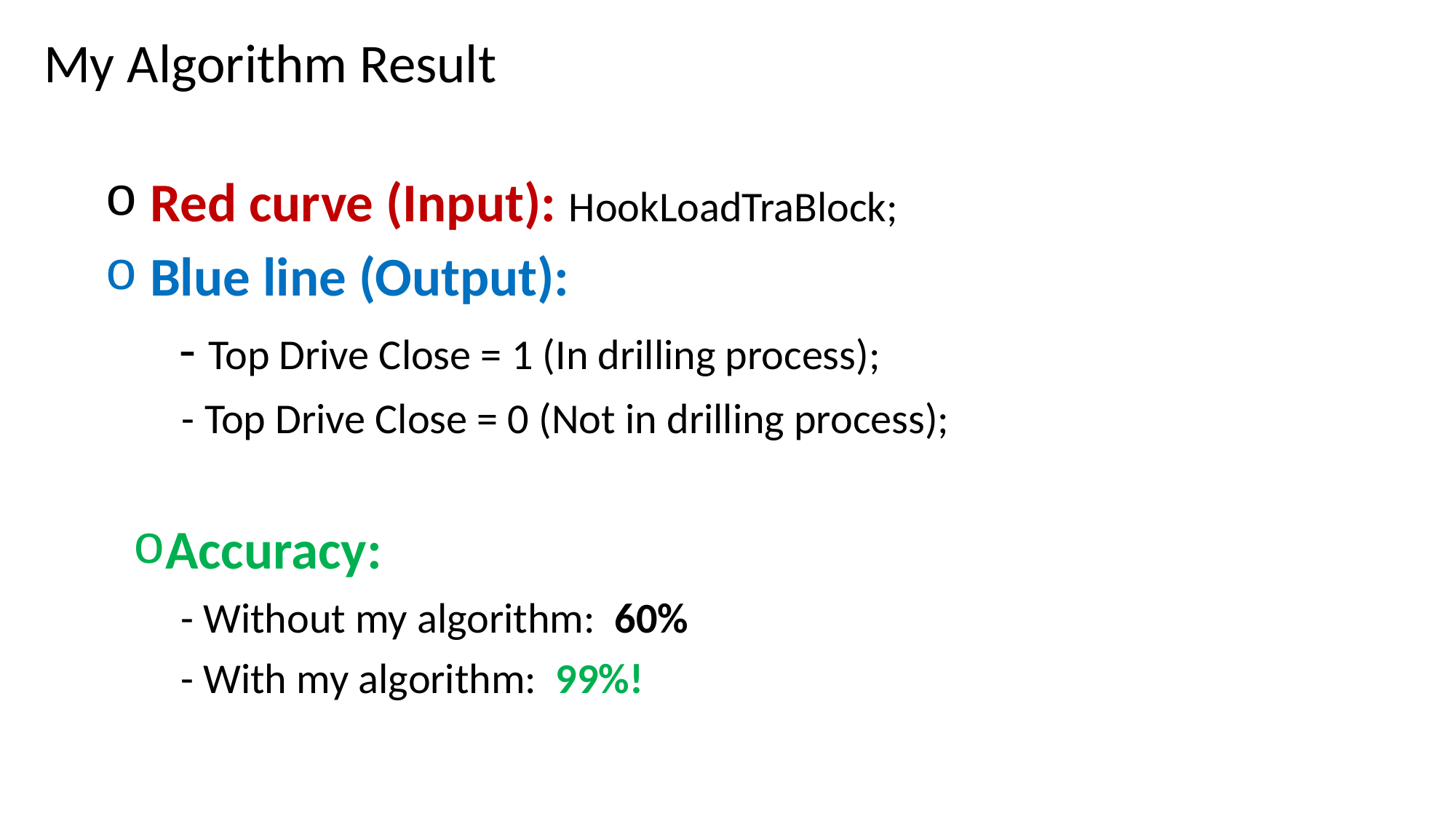

# My Algorithm Result
 Red curve (Input): HookLoadTraBlock;
 Blue line (Output):
      - Top Drive Close = 1 (In drilling process);
        - Top Drive Close = 0 (Not in drilling process);
Accuracy:
     - Without my algorithm:  60%
     - With my algorithm:  99%!